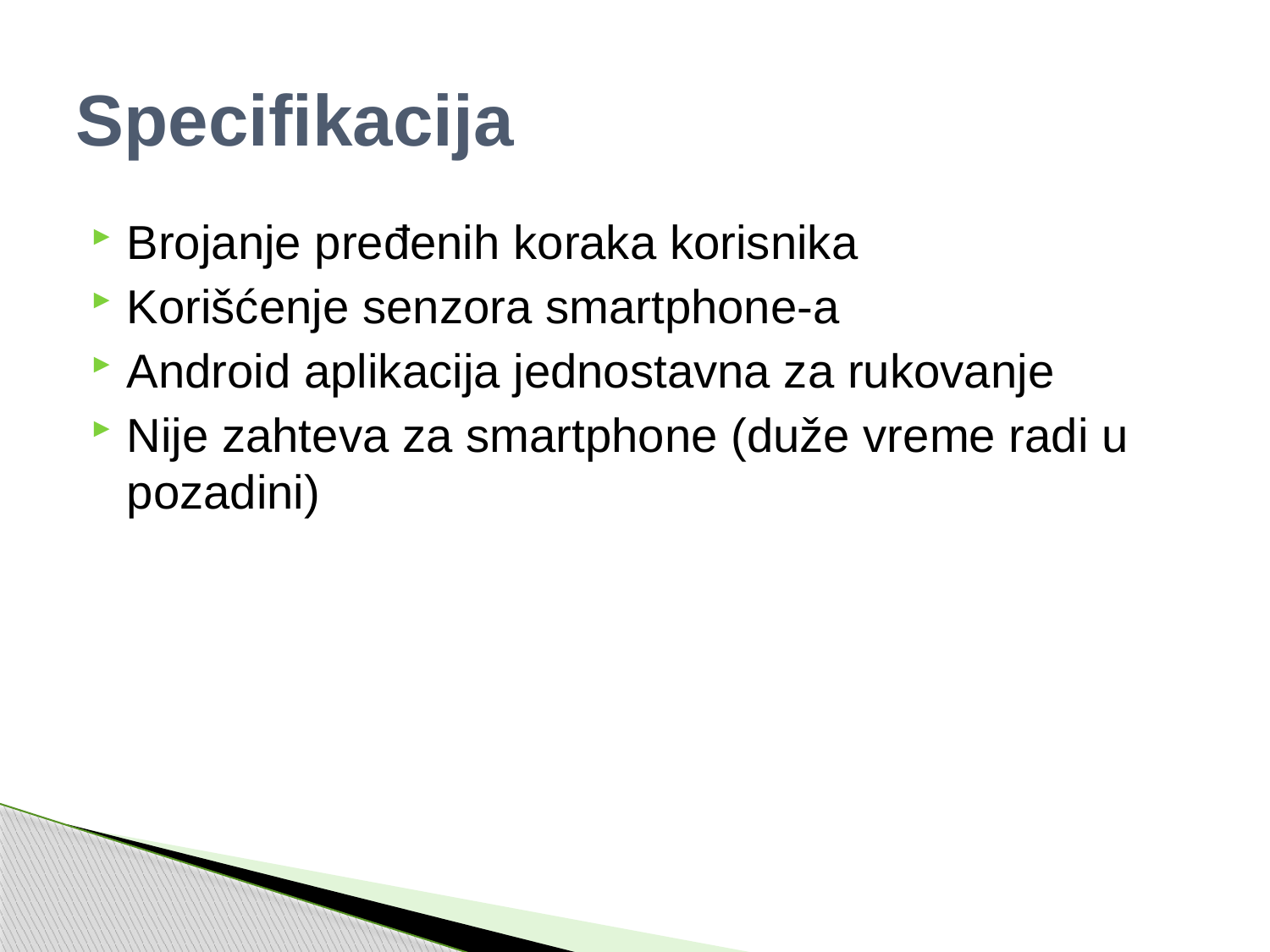

# Specifikacija
Brojanje pređenih koraka korisnika
Korišćenje senzora smartphone-a
Android aplikacija jednostavna za rukovanje
Nije zahteva za smartphone (duže vreme radi u pozadini)